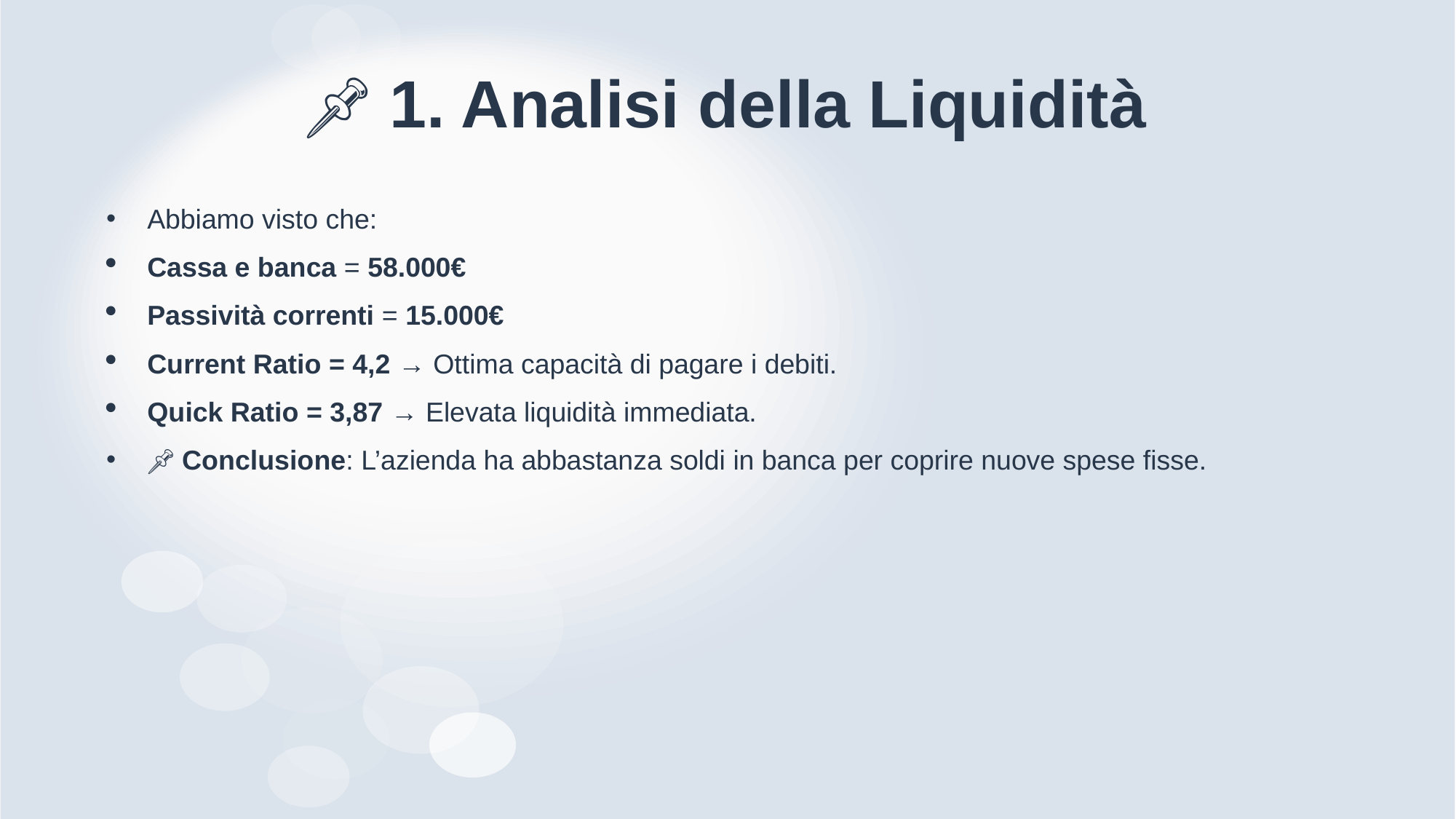

# 📌 1. Analisi della Liquidità
Abbiamo visto che:
Cassa e banca = 58.000€
Passività correnti = 15.000€
Current Ratio = 4,2 → Ottima capacità di pagare i debiti.
Quick Ratio = 3,87 → Elevata liquidità immediata.
📌 Conclusione: L’azienda ha abbastanza soldi in banca per coprire nuove spese fisse.